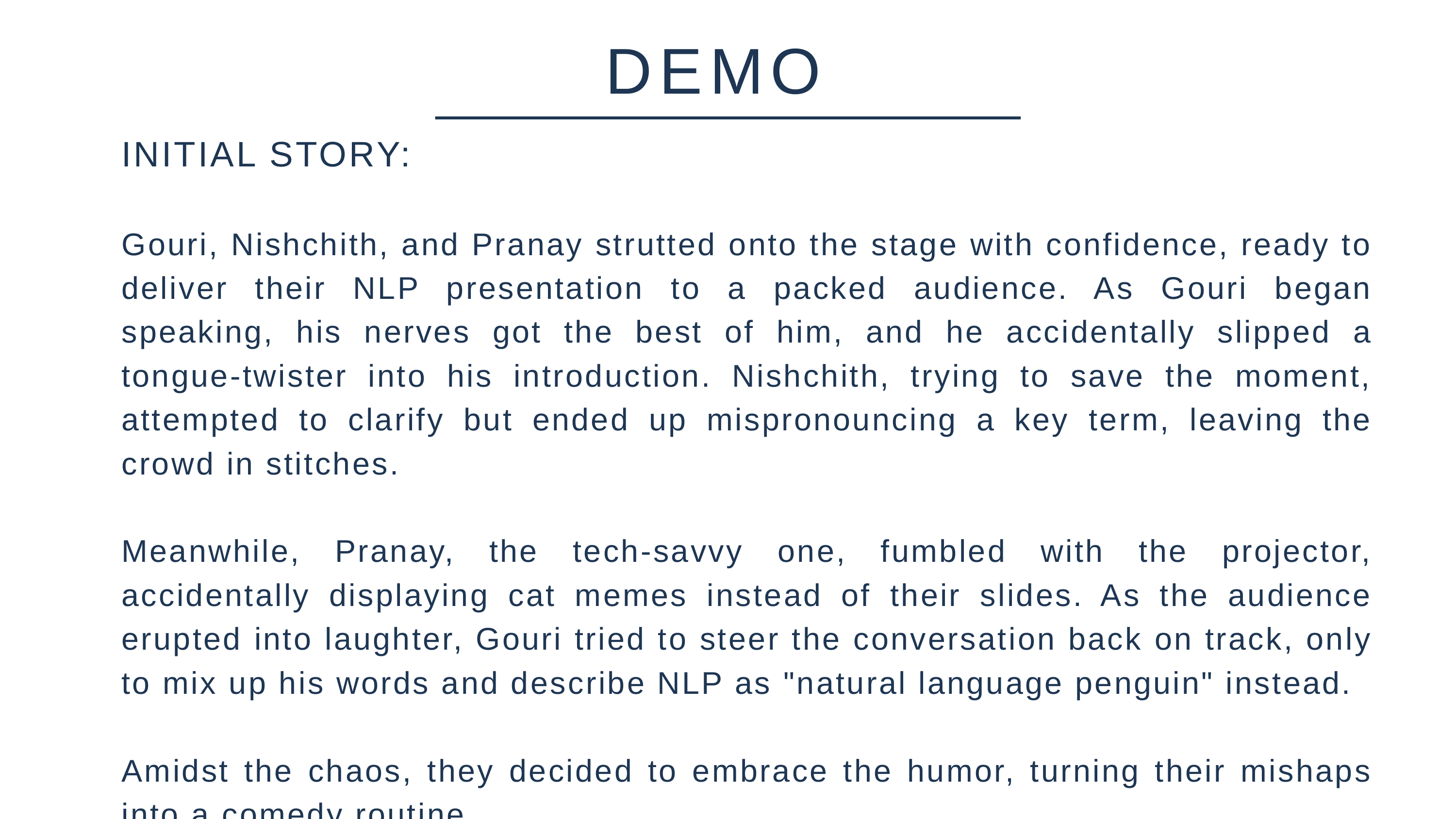

DEMO

INITIAL STORY:

Gouri, Nishchith, and Pranay strutted onto the stage with confidence, ready to deliver their NLP presentation to a packed audience. As Gouri began speaking, his nerves got the best of him, and he accidentally slipped a tongue-twister into his introduction. Nishchith, trying to save the moment, attempted to clarify but ended up mispronouncing a key term, leaving the crowd in stitches.

Meanwhile, Pranay, the tech-savvy one, fumbled with the projector, accidentally displaying cat memes instead of their slides. As the audience erupted into laughter, Gouri tried to steer the conversation back on track, only to mix up his words and describe NLP as "natural language penguin" instead.

Amidst the chaos, they decided to embrace the humor, turning their mishaps into a comedy routine.